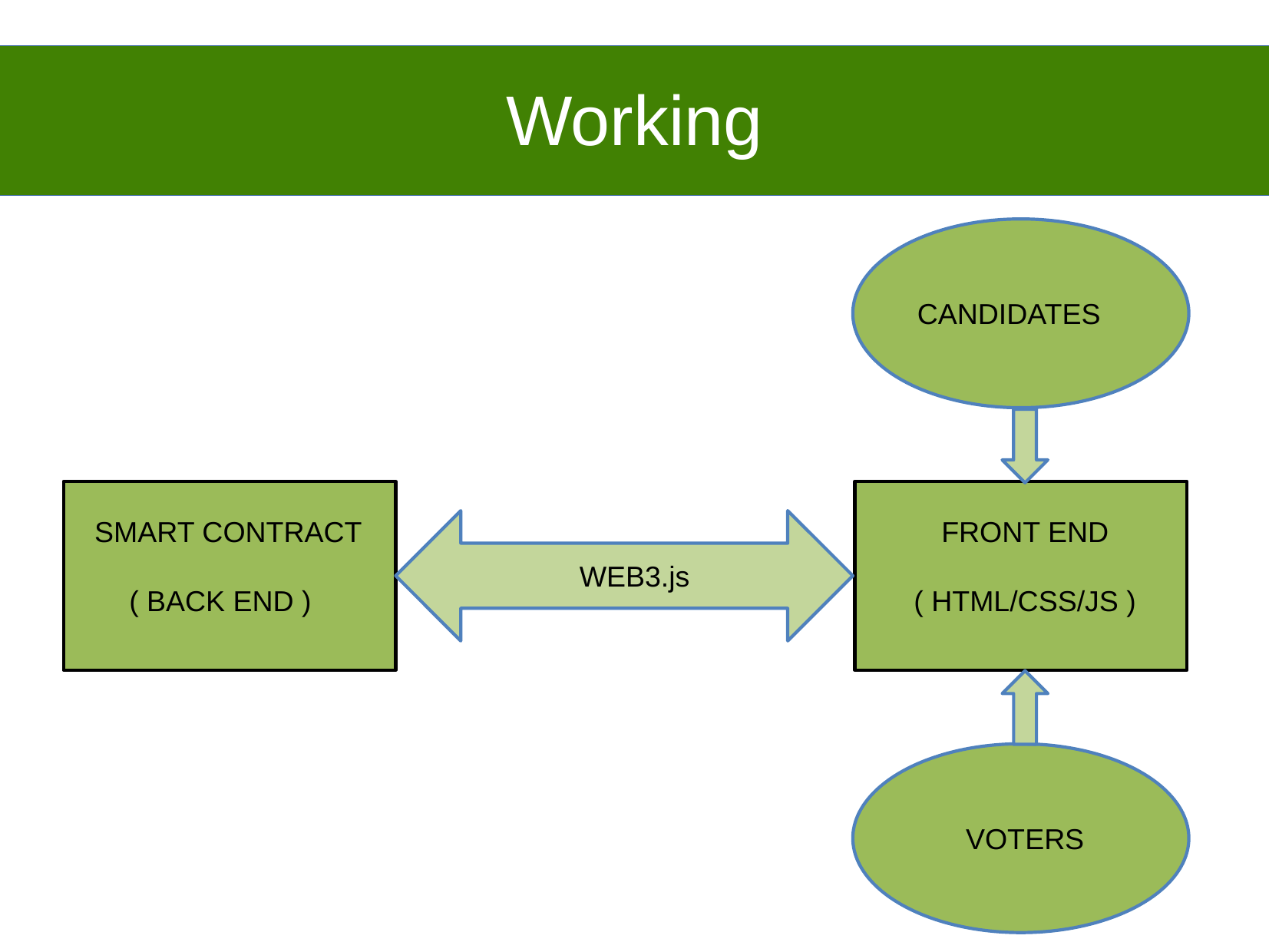

Working

CANDIDATES

SMART CONTRACT

( BACK END )
FRONT END

( HTML/CSS/JS )
WEB3.js

VOTERS